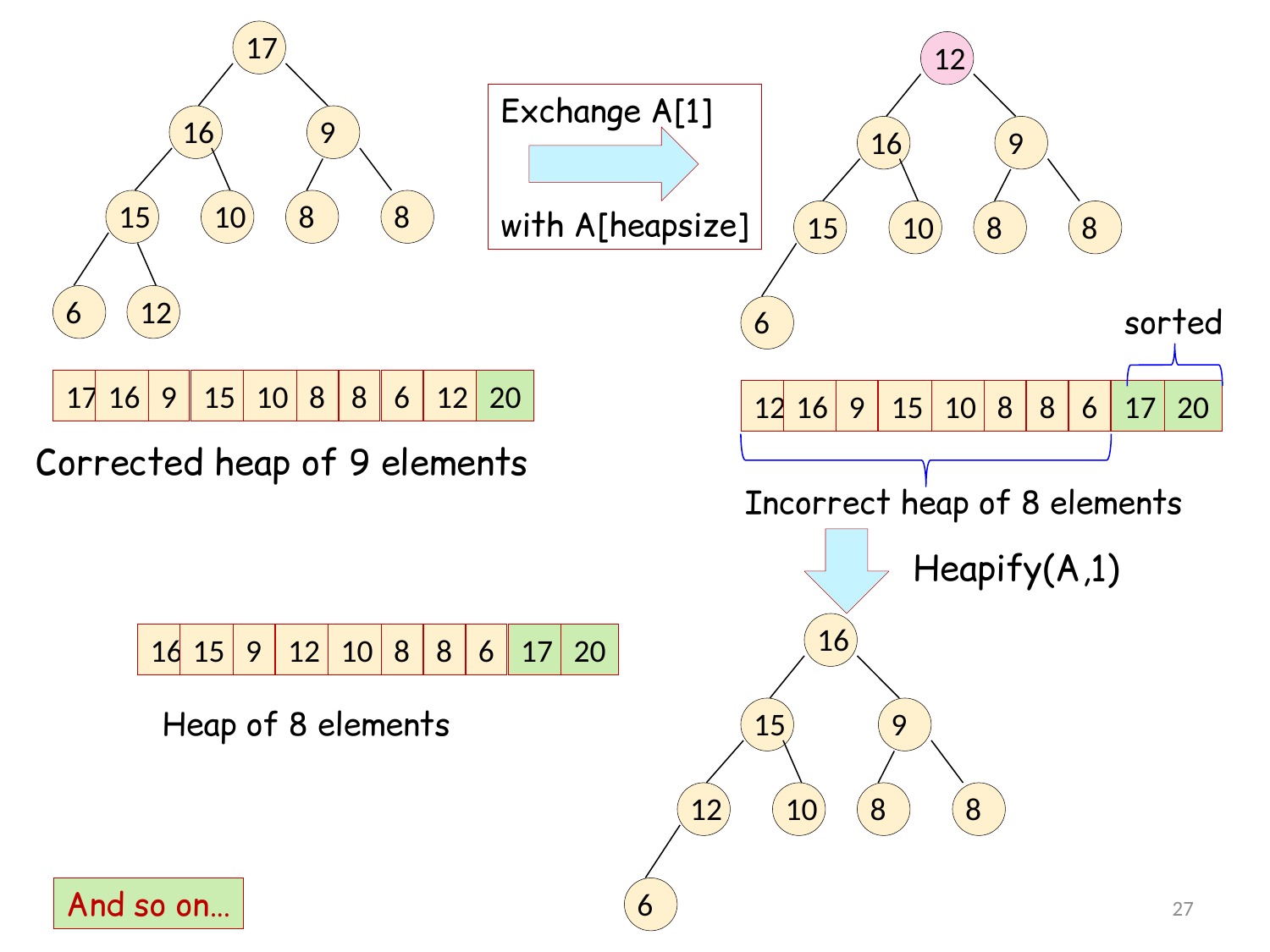

17

12
Exchange A[1]

with A[heapsize]

16

9

16

9

15

10

8

8

15

10

8

8

6

12

6
sorted

17
16
9
15
10
8
8
6
12
20
12
16
9
15
10
8
8
6
17
20
Corrected heap of 9 elements
Incorrect heap of 8 elements

Heapify(A,1)

16
16
15
9
12
10
8
8
6
17
20
Heap of 8 elements

15

9

12

10

8

8
And so on…

6
27